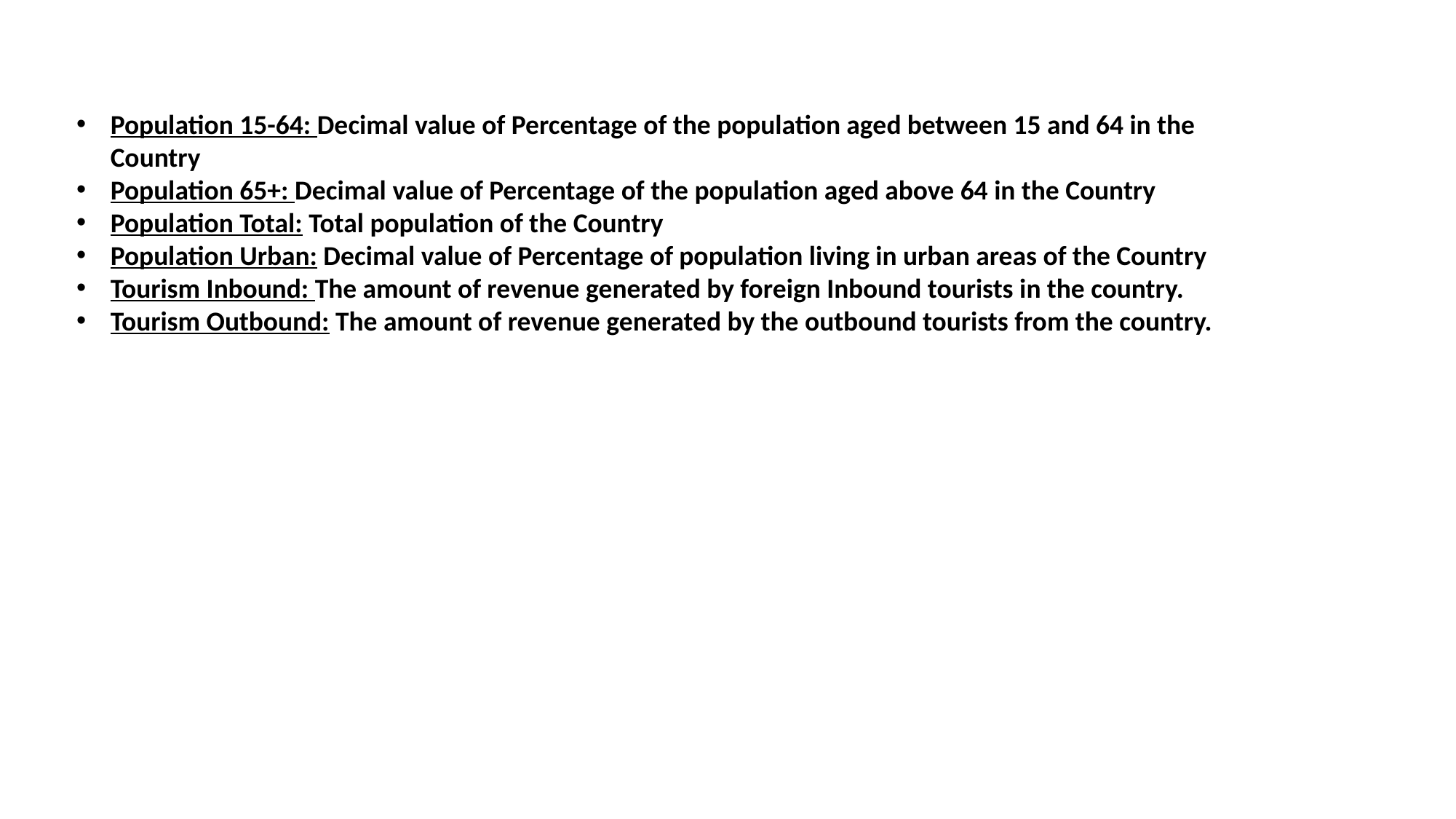

Population 15-64: Decimal value of Percentage of the population aged between 15 and 64 in the Country
Population 65+: Decimal value of Percentage of the population aged above 64 in the Country
Population Total: Total population of the Country
Population Urban: Decimal value of Percentage of population living in urban areas of the Country
Tourism Inbound: The amount of revenue generated by foreign Inbound tourists in the country.
Tourism Outbound: The amount of revenue generated by the outbound tourists from the country.